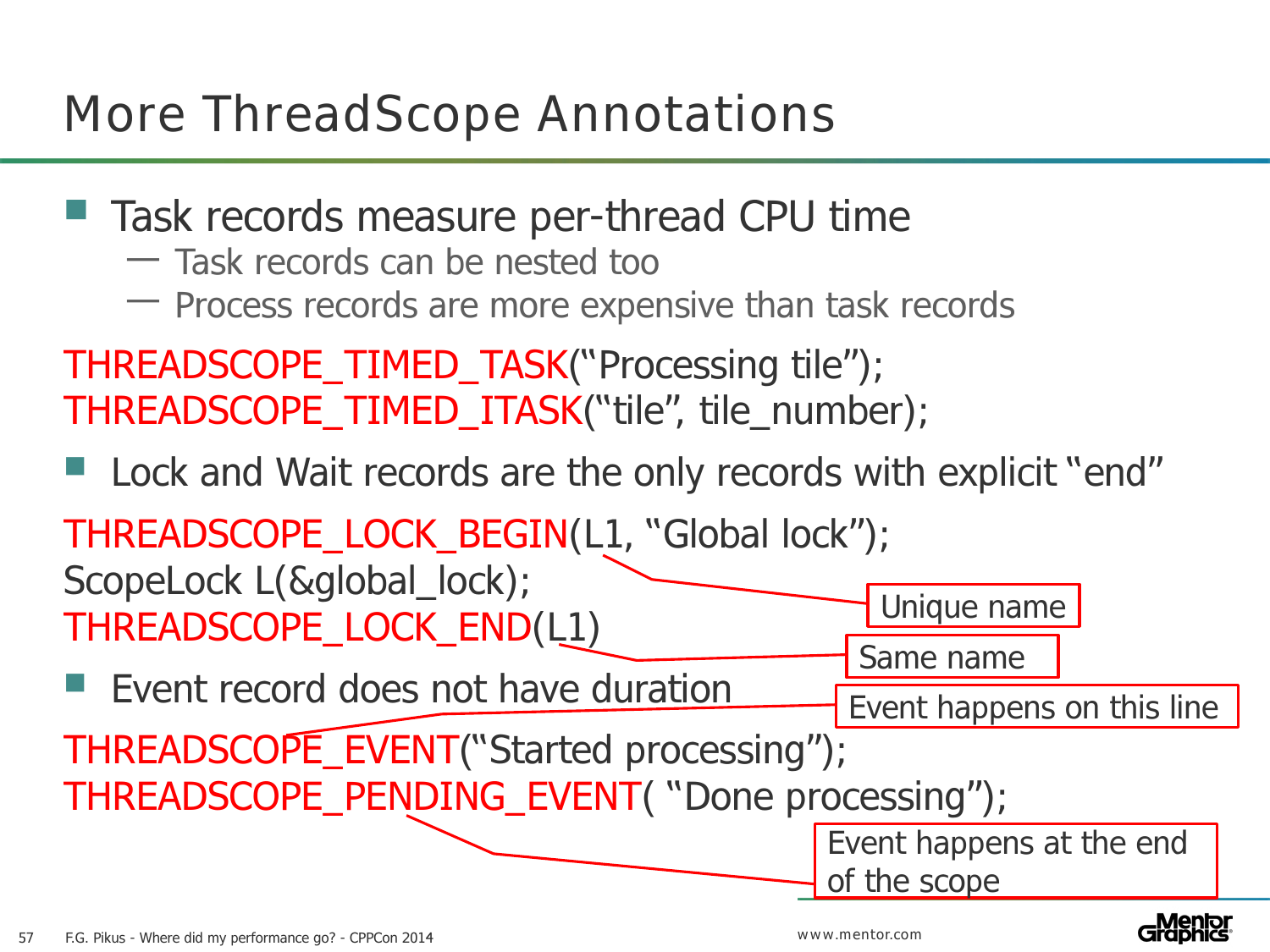

# More ThreadScope Annotations
Task records measure per-thread CPU time
Task records can be nested too
Process records are more expensive than task records
THREADSCOPE_TIMED_TASK(“Processing tile”);
THREADSCOPE_TIMED_ITASK(“tile”, tile_number);
Lock and Wait records are the only records with explicit “end”
THREADSCOPE_LOCK_BEGIN(L1, “Global lock”);
ScopeLock L(&global_lock);
THREADSCOPE_LOCK_END(L1)
Event record does not have duration
THREADSCOPE_EVENT(“Started processing”);
THREADSCOPE_PENDING_EVENT( “Done processing”);
Unique name
Same name
Event happens on this line
Event happens at the end of the scope
F.G. Pikus - Where did my performance go? - CPPCon 2014
57